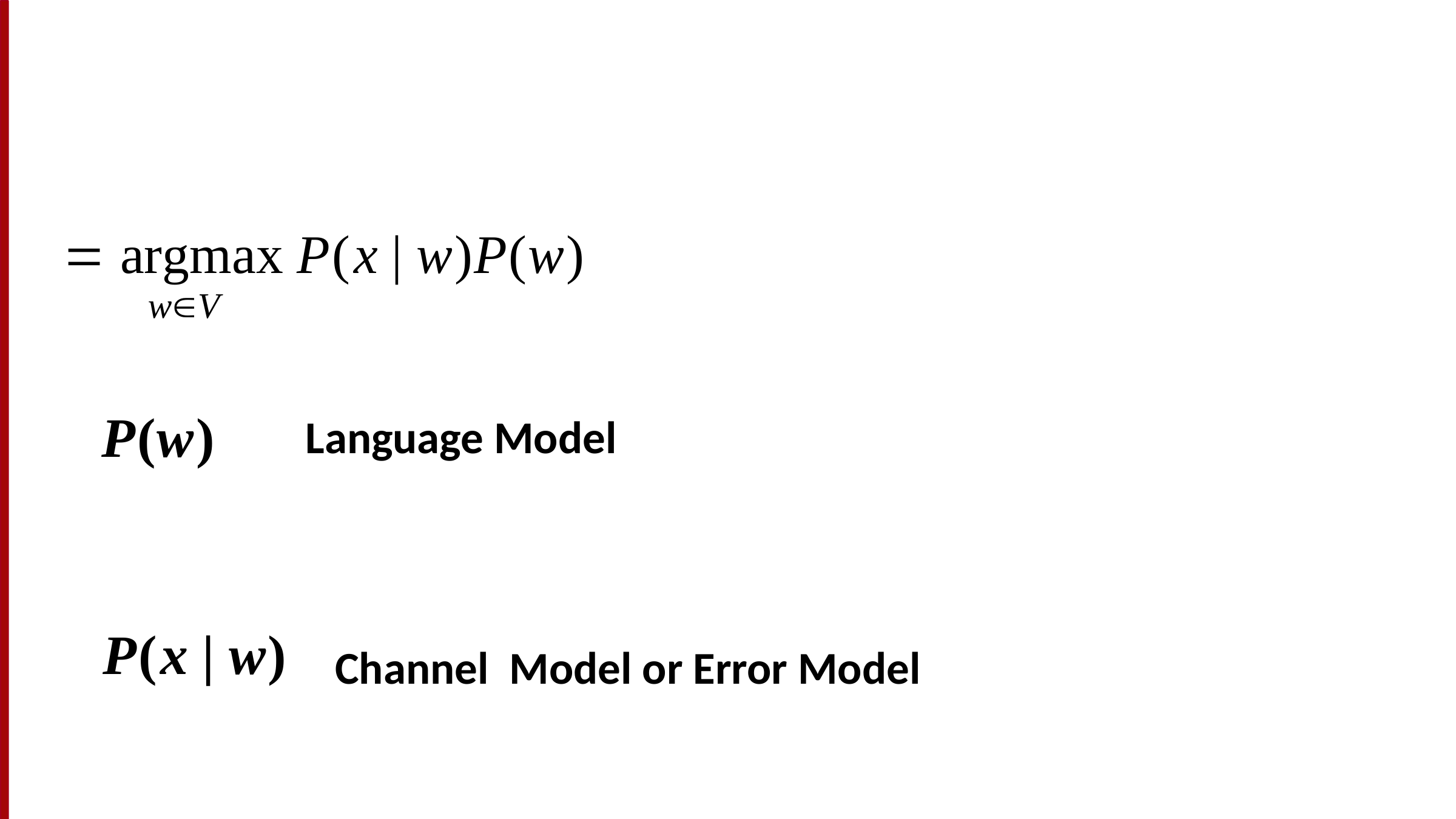

#
= argmax P(x | w)P(w)
w∈V
P(w)
Language Model
P(x | w)
Channel  Model or Error Model